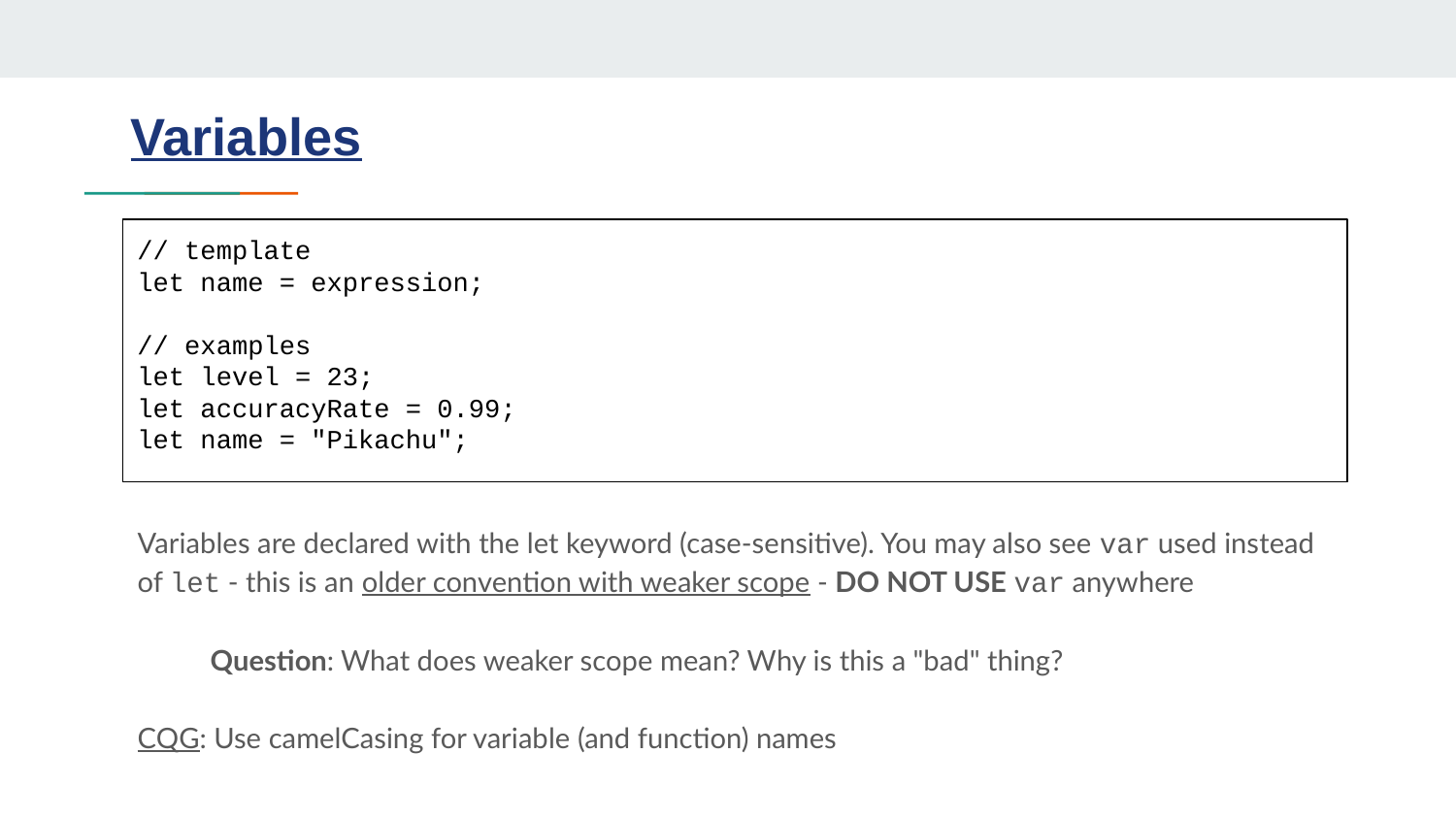

# Variables
// template
let name = expression;

// examples
let level = 23;
let accuracyRate = 0.99;
let name = "Pikachu";
Variables are declared with the let keyword (case-sensitive). You may also see var used instead of let - this is an older convention with weaker scope - DO NOT USE var anywhere

Question: What does weaker scope mean? Why is this a "bad" thing?
CQG: Use camelCasing for variable (and function) names